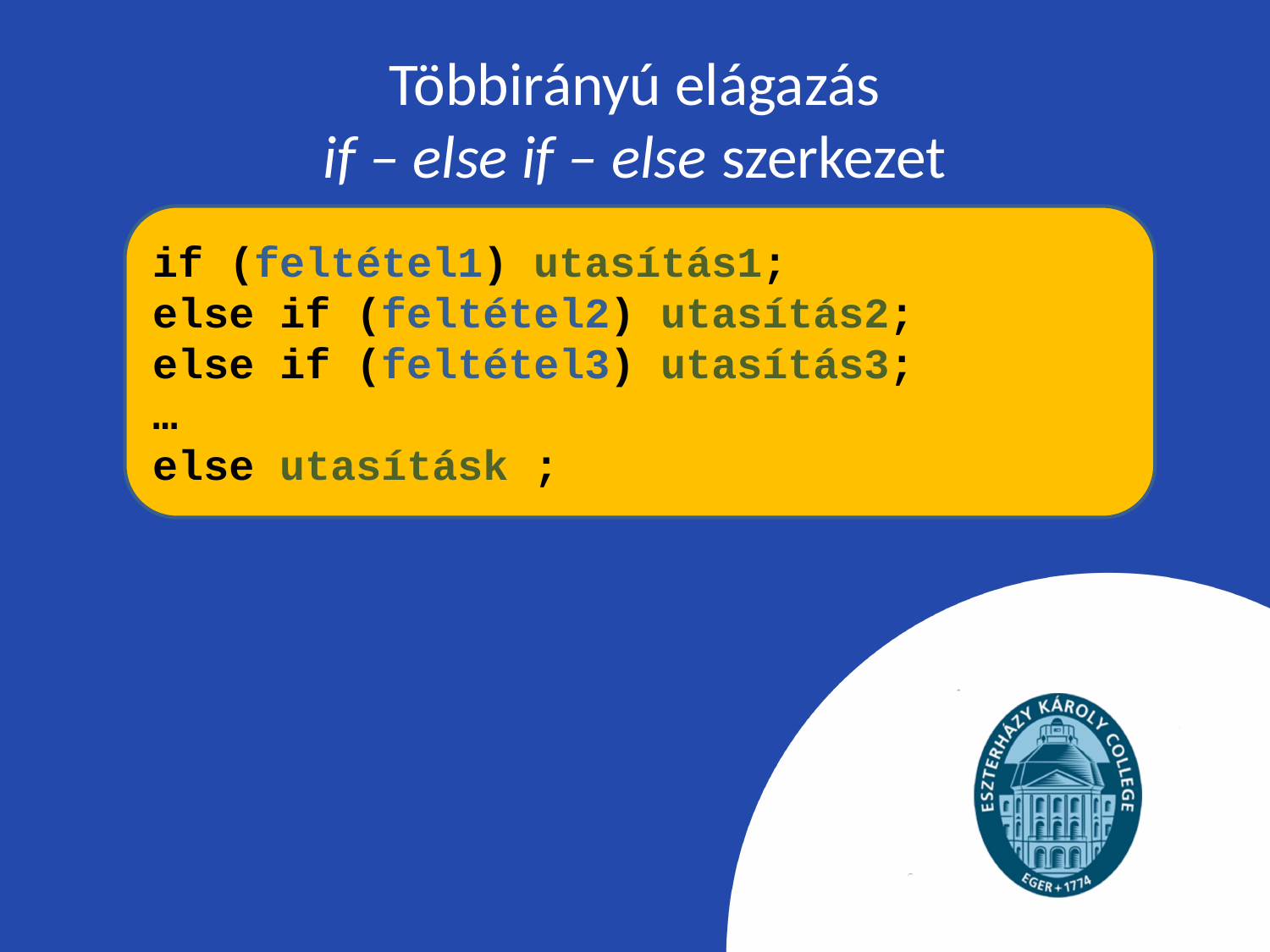

# Többirányú elágazás if – else if – else szerkezet
if (feltétel1) utasítás1;
else if (feltétel2) utasítás2;
else if (feltétel3) utasítás3;
…
else utasításk ;